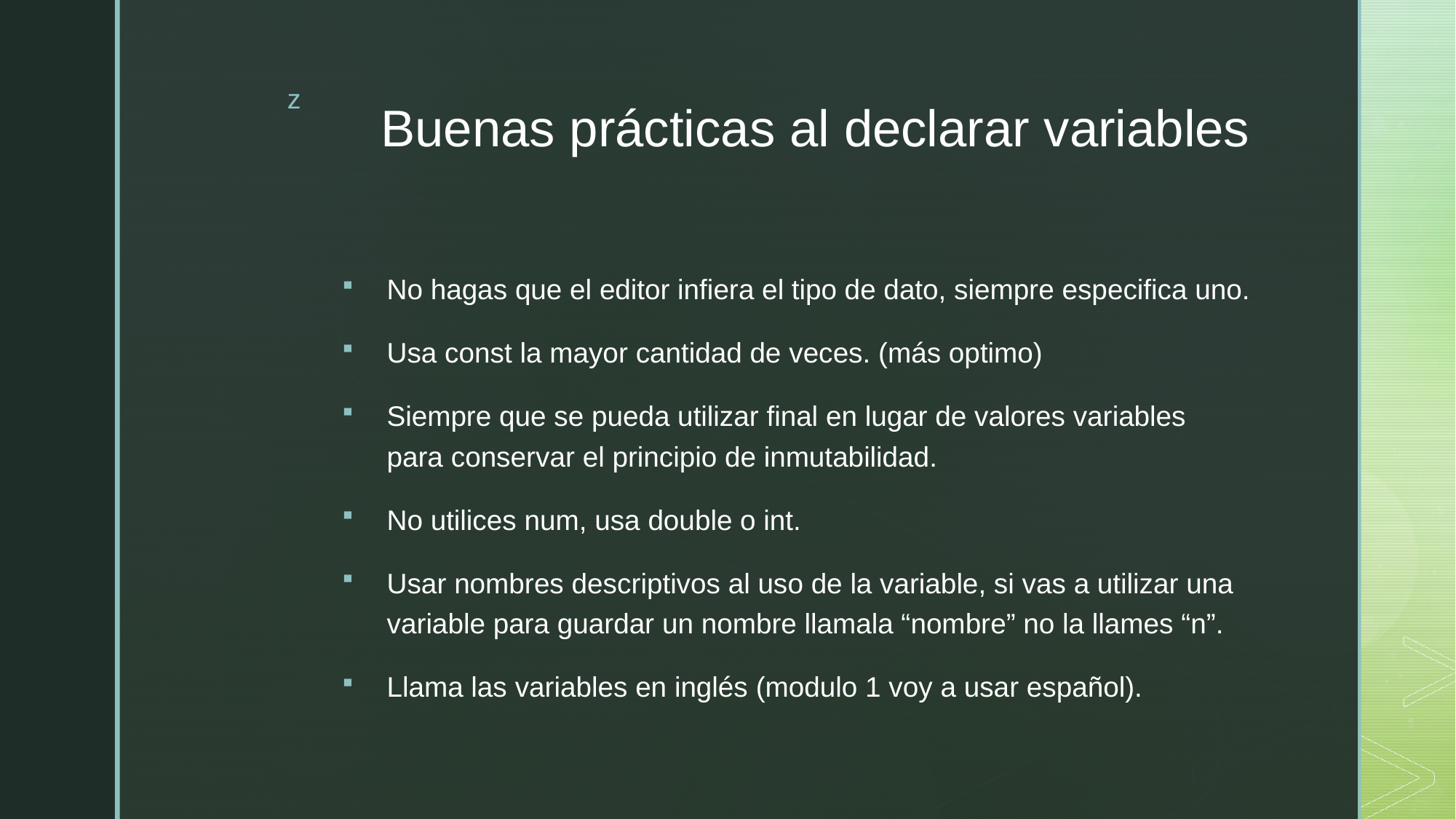

# Buenas prácticas al declarar variables
No hagas que el editor infiera el tipo de dato, siempre especifica uno.
Usa const la mayor cantidad de veces. (más optimo)
Siempre que se pueda utilizar final en lugar de valores variables para conservar el principio de inmutabilidad.
No utilices num, usa double o int.
Usar nombres descriptivos al uso de la variable, si vas a utilizar una variable para guardar un nombre llamala “nombre” no la llames “n”.
Llama las variables en inglés (modulo 1 voy a usar español).